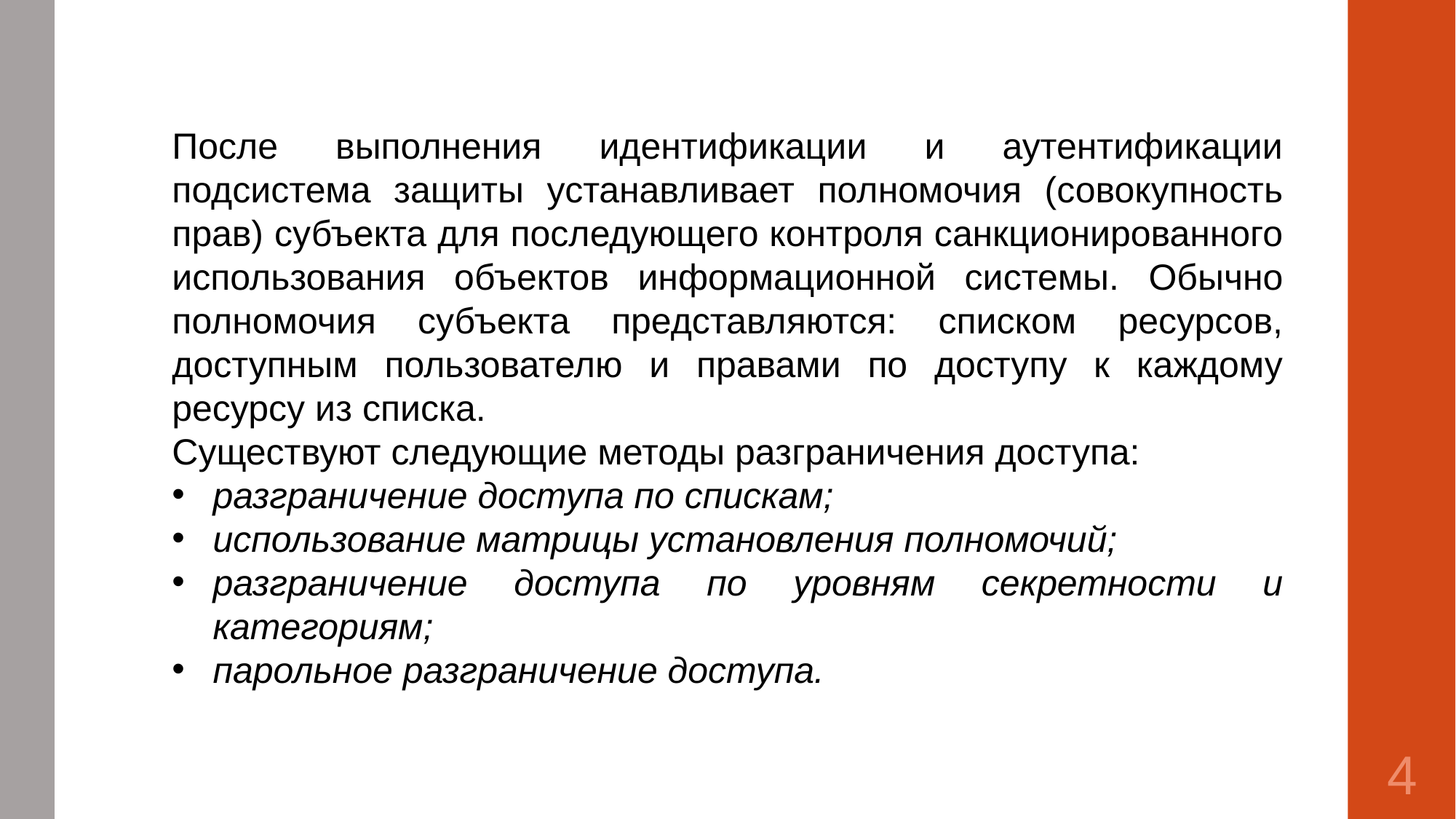

После выполнения идентификации и аутентификации подсистема защиты устанавливает полномочия (совокупность прав) субъекта для последующего контроля санкционированного использования объектов информационной системы. Обычно полномочия субъекта представляются: списком ресурсов, доступным пользователю и правами по доступу к каждому ресурсу из списка.
Существуют следующие методы разграничения доступа:
разграничение доступа по спискам;
использование матрицы установления полномочий;
разграничение доступа по уровням секретности и категориям;
парольное разграничение доступа.

4